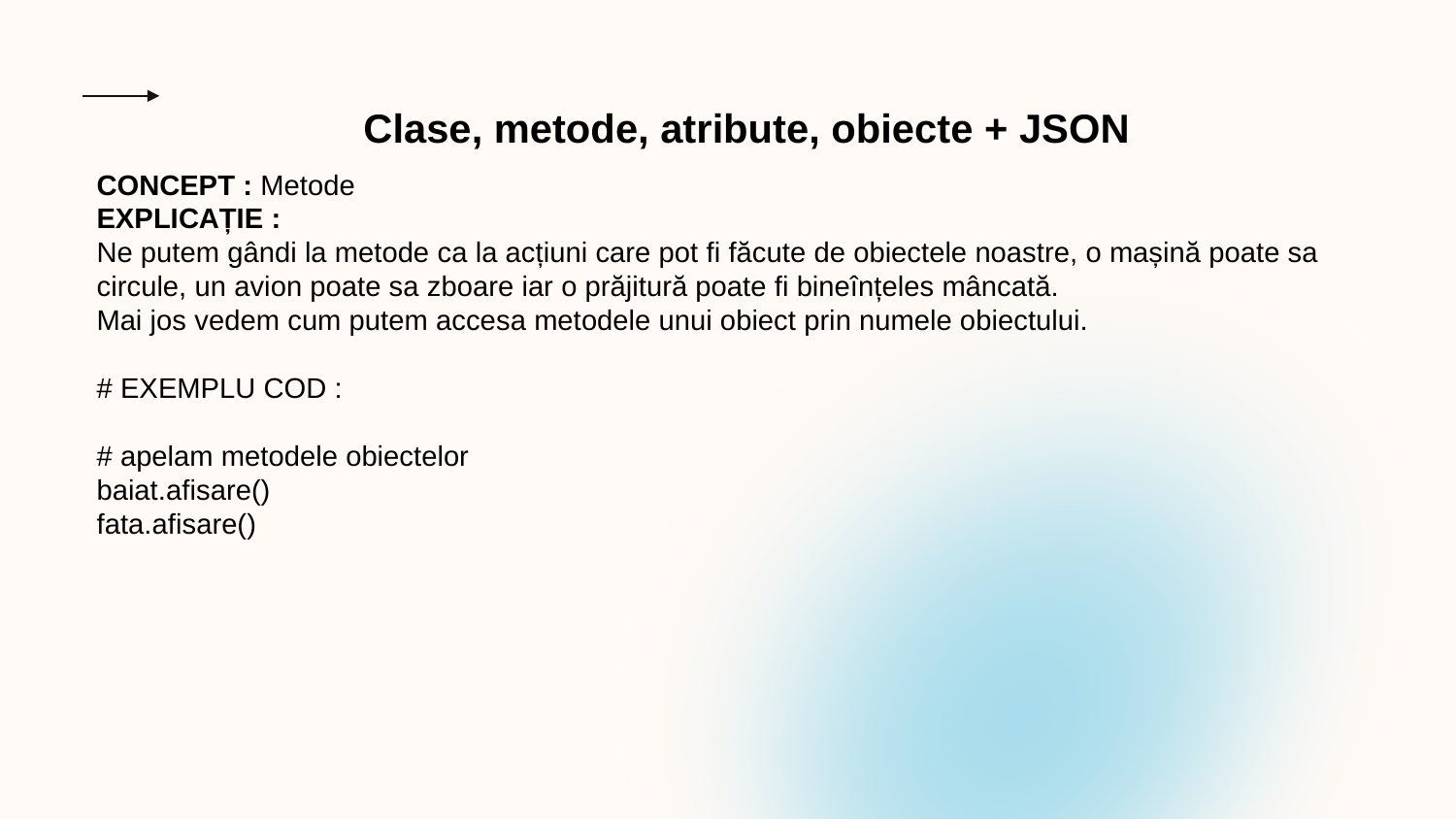

Clase, metode, atribute, obiecte + JSON
CONCEPT : Metode
EXPLICAȚIE :
Ne putem gândi la metode ca la acțiuni care pot fi făcute de obiectele noastre, o mașină poate sa circule, un avion poate sa zboare iar o prăjitură poate fi bineînțeles mâncată.
Mai jos vedem cum putem accesa metodele unui obiect prin numele obiectului.

# EXEMPLU COD :
# apelam metodele obiectelor
baiat.afisare()
fata.afisare()